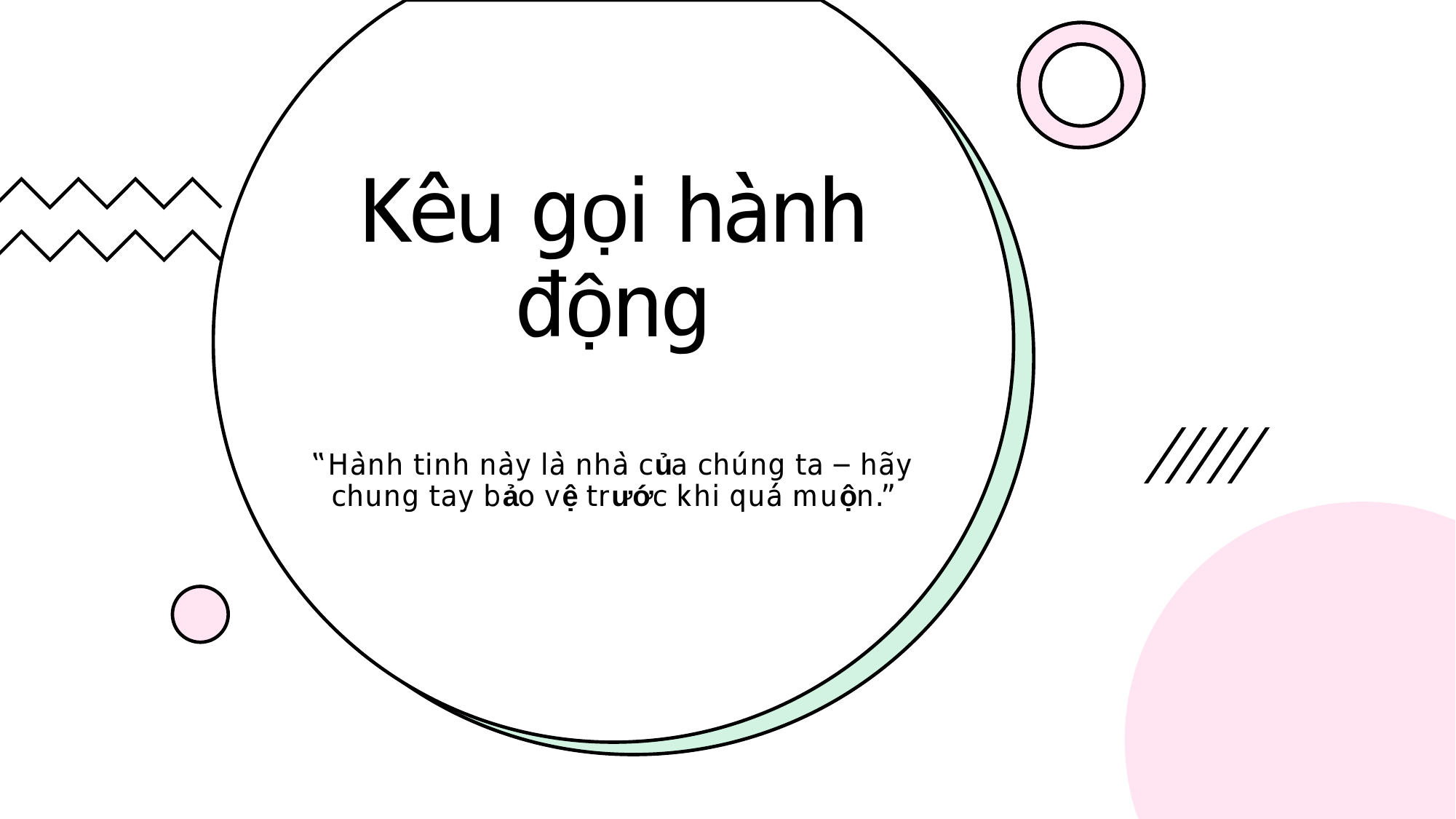

# Kêu gọi hành động “Hành tinh này là nhà của chúng ta – hãy chung tay bảo vệ trước khi quá muộn.”